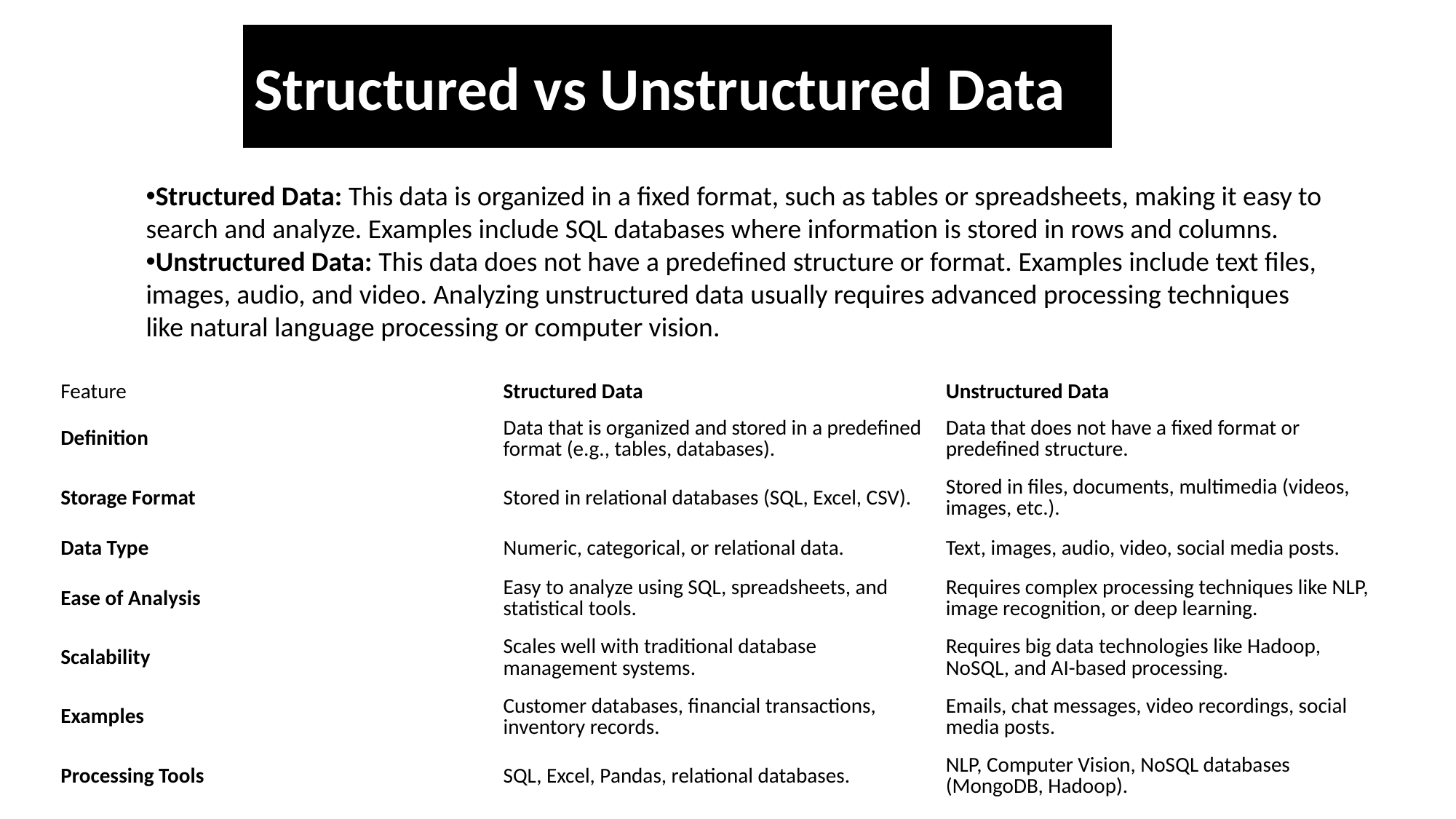

Structured vs Unstructured Data
Structured Data: This data is organized in a fixed format, such as tables or spreadsheets, making it easy to search and analyze. Examples include SQL databases where information is stored in rows and columns.
Unstructured Data: This data does not have a predefined structure or format. Examples include text files, images, audio, and video. Analyzing unstructured data usually requires advanced processing techniques like natural language processing or computer vision.
| Feature | Structured Data | Unstructured Data |
| --- | --- | --- |
| Definition | Data that is organized and stored in a predefined format (e.g., tables, databases). | Data that does not have a fixed format or predefined structure. |
| Storage Format | Stored in relational databases (SQL, Excel, CSV). | Stored in files, documents, multimedia (videos, images, etc.). |
| Data Type | Numeric, categorical, or relational data. | Text, images, audio, video, social media posts. |
| Ease of Analysis | Easy to analyze using SQL, spreadsheets, and statistical tools. | Requires complex processing techniques like NLP, image recognition, or deep learning. |
| Scalability | Scales well with traditional database management systems. | Requires big data technologies like Hadoop, NoSQL, and AI-based processing. |
| Examples | Customer databases, financial transactions, inventory records. | Emails, chat messages, video recordings, social media posts. |
| Processing Tools | SQL, Excel, Pandas, relational databases. | NLP, Computer Vision, NoSQL databases (MongoDB, Hadoop). |